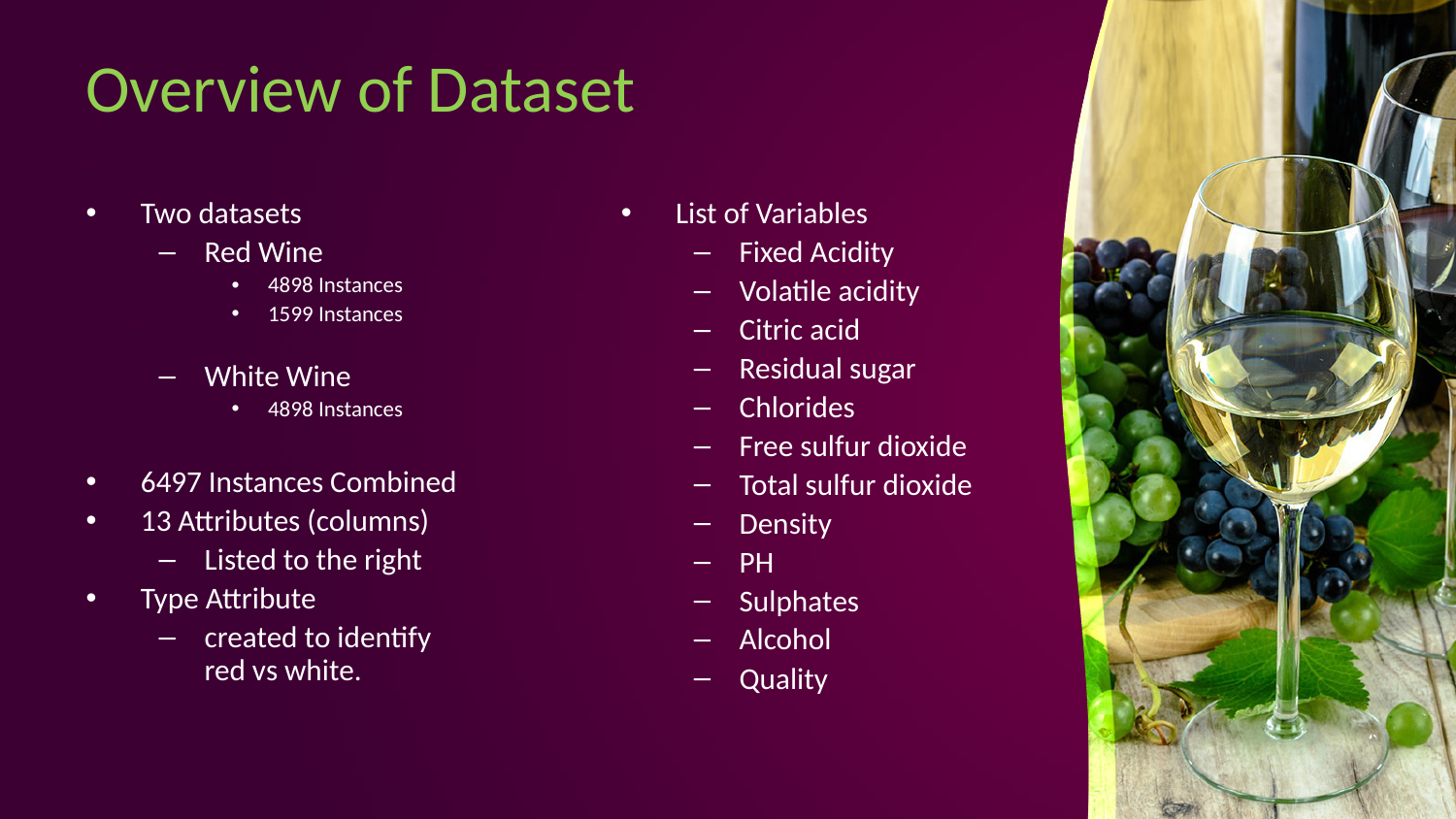

# Overview of Dataset
Two datasets
Red Wine
4898 Instances
1599 Instances

White Wine
4898 Instances

6497 Instances Combined
13 Attributes (columns)
Listed to the right
Type Attribute
created to identify red vs white.
List of Variables
Fixed Acidity
Volatile acidity
Citric acid
Residual sugar
Chlorides
Free sulfur dioxide
Total sulfur dioxide
Density
PH
Sulphates
Alcohol
Quality